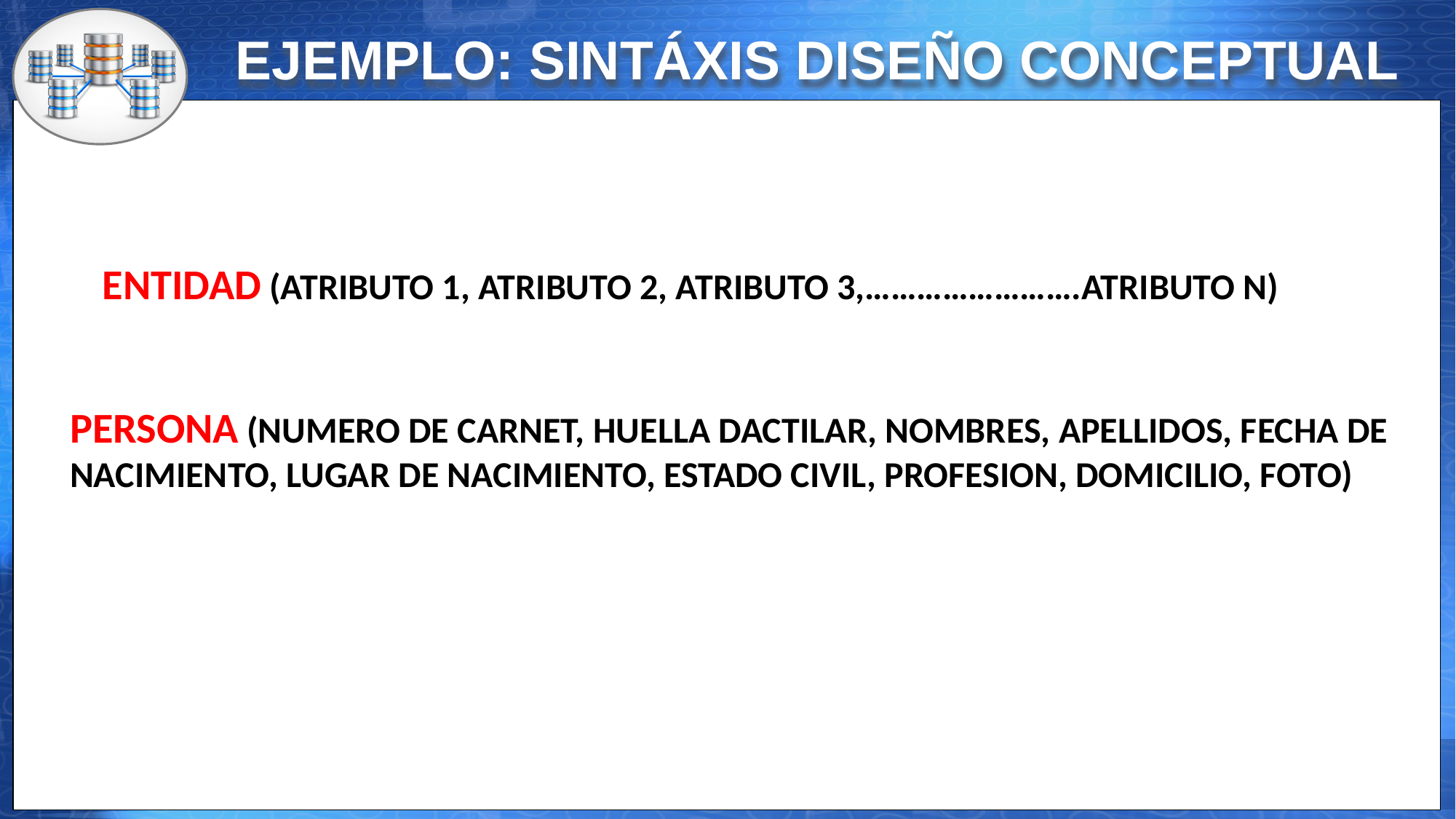

EJEMPLO: SINTÁXIS DISEÑO CONCEPTUAL
ENTIDAD (ATRIBUTO 1, ATRIBUTO 2, ATRIBUTO 3,…………………….ATRIBUTO N)
PERSONA (NUMERO DE CARNET, HUELLA DACTILAR, NOMBRES, APELLIDOS, FECHA DE NACIMIENTO, LUGAR DE NACIMIENTO, ESTADO CIVIL, PROFESION, DOMICILIO, FOTO)